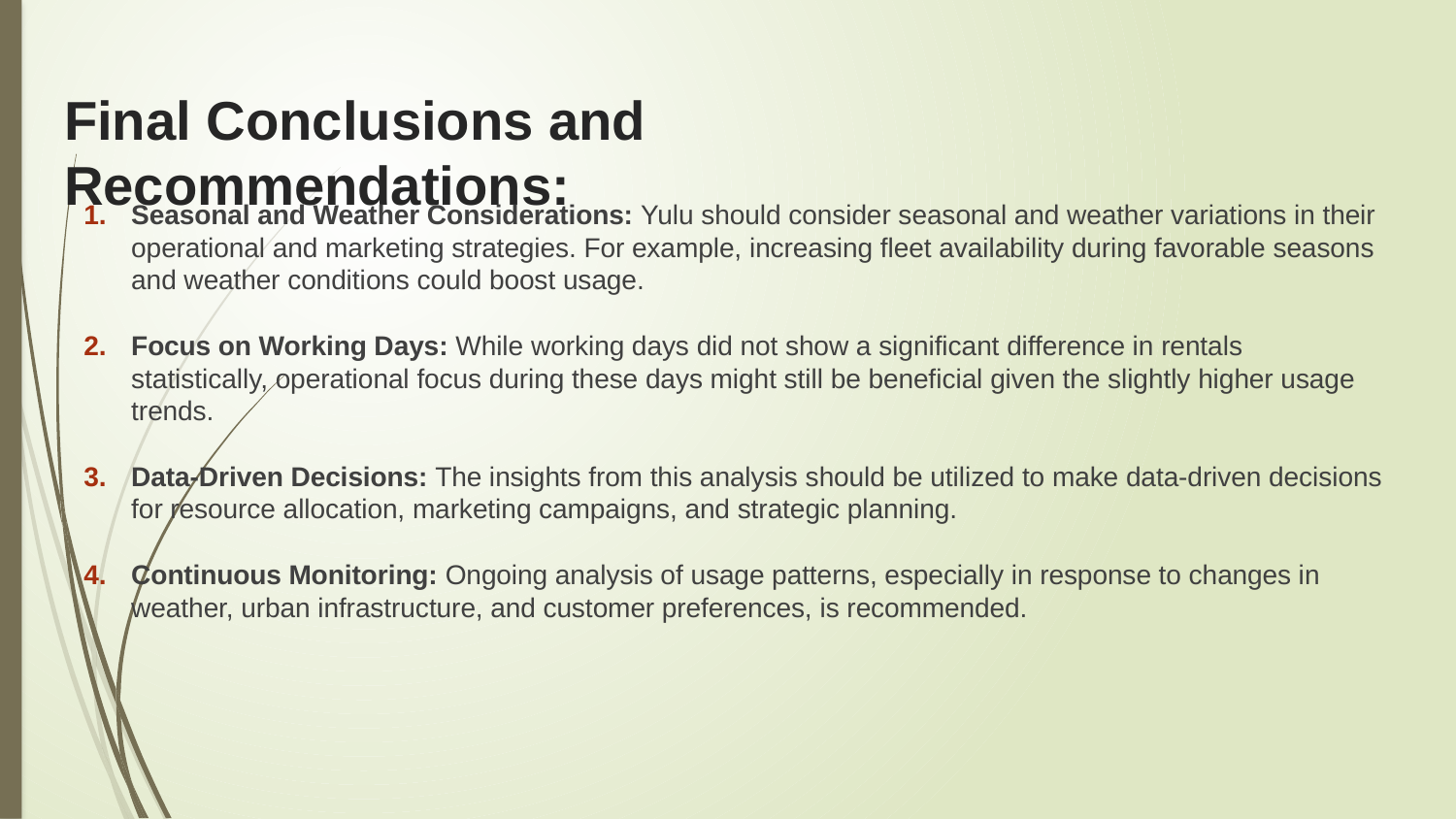

# Final Conclusions and Recommendations:
Seasonal and Weather Considerations: Yulu should consider seasonal and weather variations in their operational and marketing strategies. For example, increasing fleet availability during favorable seasons and weather conditions could boost usage.

Focus on Working Days: While working days did not show a significant difference in rentals statistically, operational focus during these days might still be beneficial given the slightly higher usage trends.

Data-Driven Decisions: The insights from this analysis should be utilized to make data-driven decisions for resource allocation, marketing campaigns, and strategic planning.

Continuous Monitoring: Ongoing analysis of usage patterns, especially in response to changes in weather, urban infrastructure, and customer preferences, is recommended.